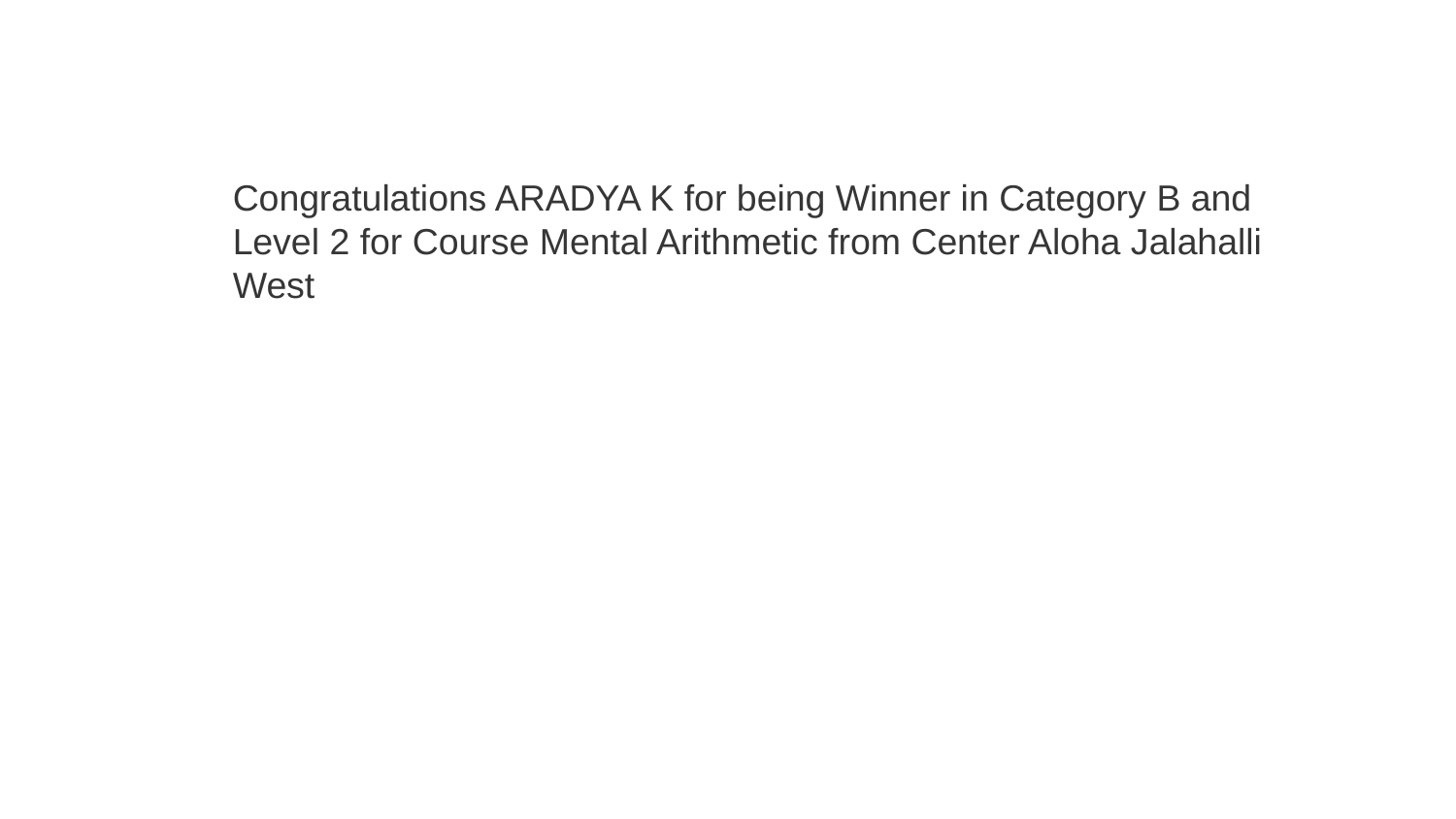

Congratulations ARADYA K for being Winner in Category B and Level 2 for Course Mental Arithmetic from Center Aloha Jalahalli West